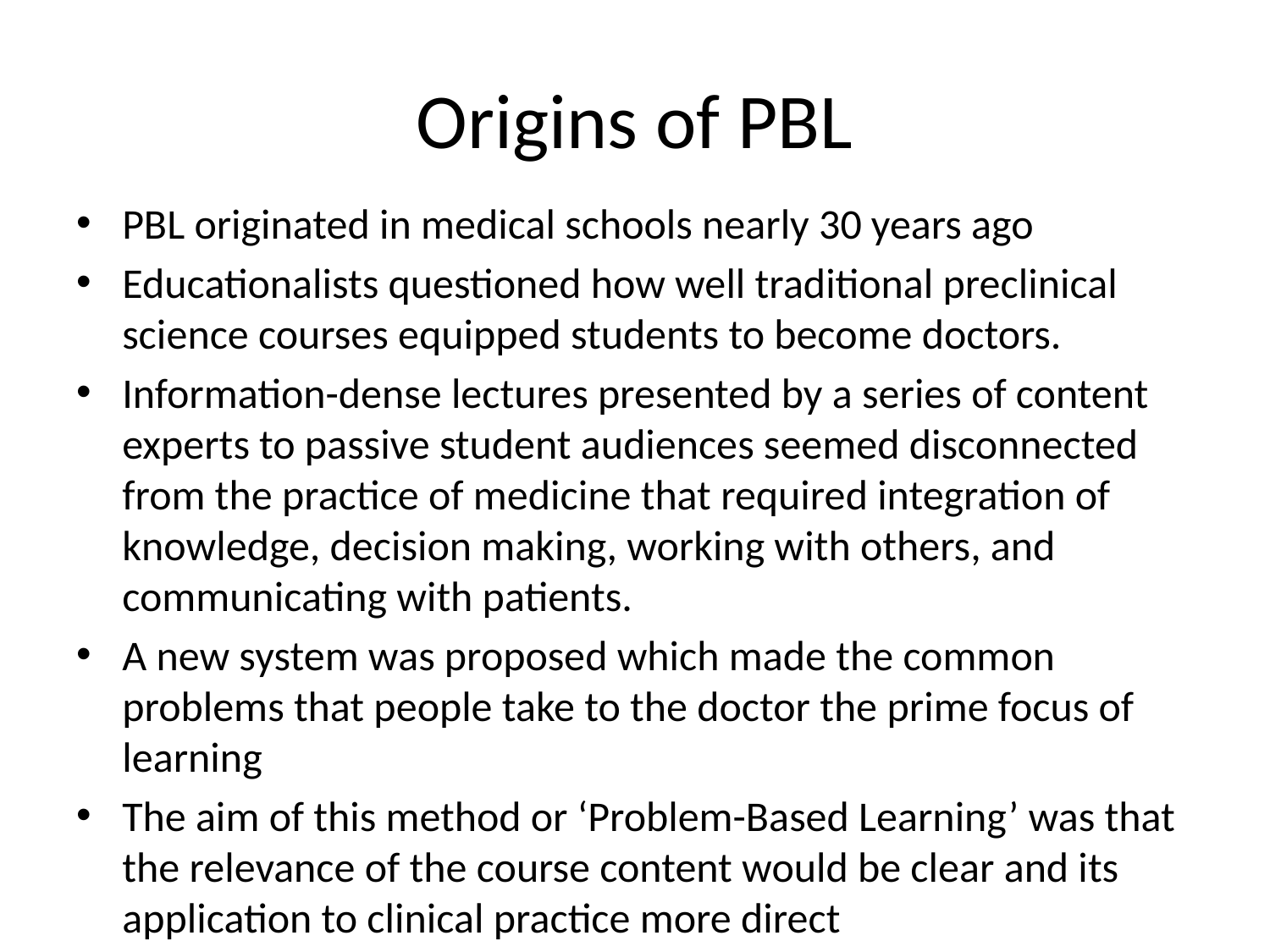

# Origins of PBL
PBL originated in medical schools nearly 30 years ago
Educationalists questioned how well traditional preclinical science courses equipped students to become doctors.
Information-dense lectures presented by a series of content experts to passive student audiences seemed disconnected from the practice of medicine that required integration of knowledge, decision making, working with others, and communicating with patients.
A new system was proposed which made the common problems that people take to the doctor the prime focus of learning
The aim of this method or ‘Problem-Based Learning’ was that the relevance of the course content would be clear and its application to clinical practice more direct